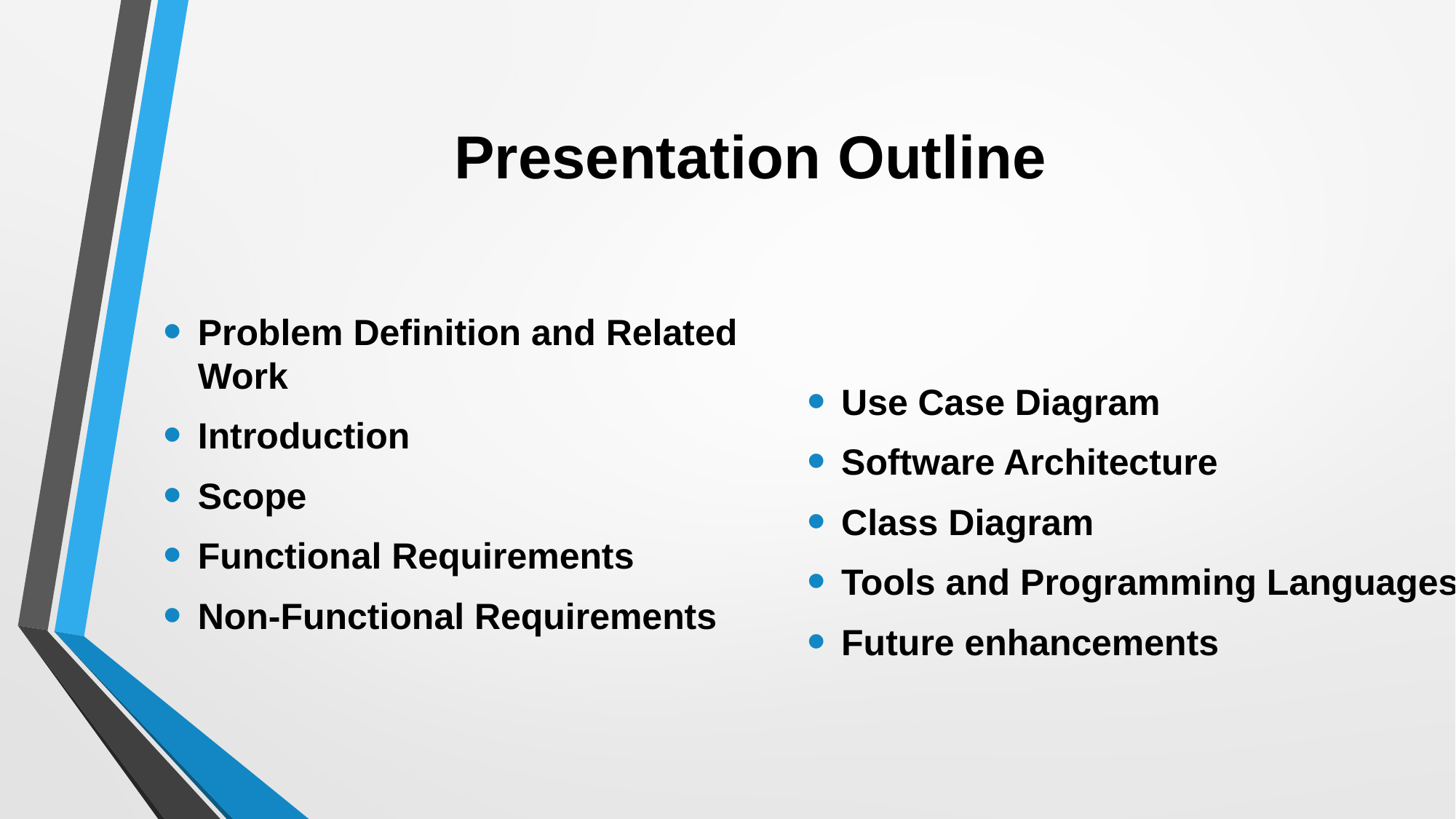

# Presentation Outline
Problem Definition and Related Work
Introduction
Scope
Functional Requirements
Non-Functional Requirements

Use Case Diagram
Software Architecture
Class Diagram
Tools and Programming Languages
Future enhancements